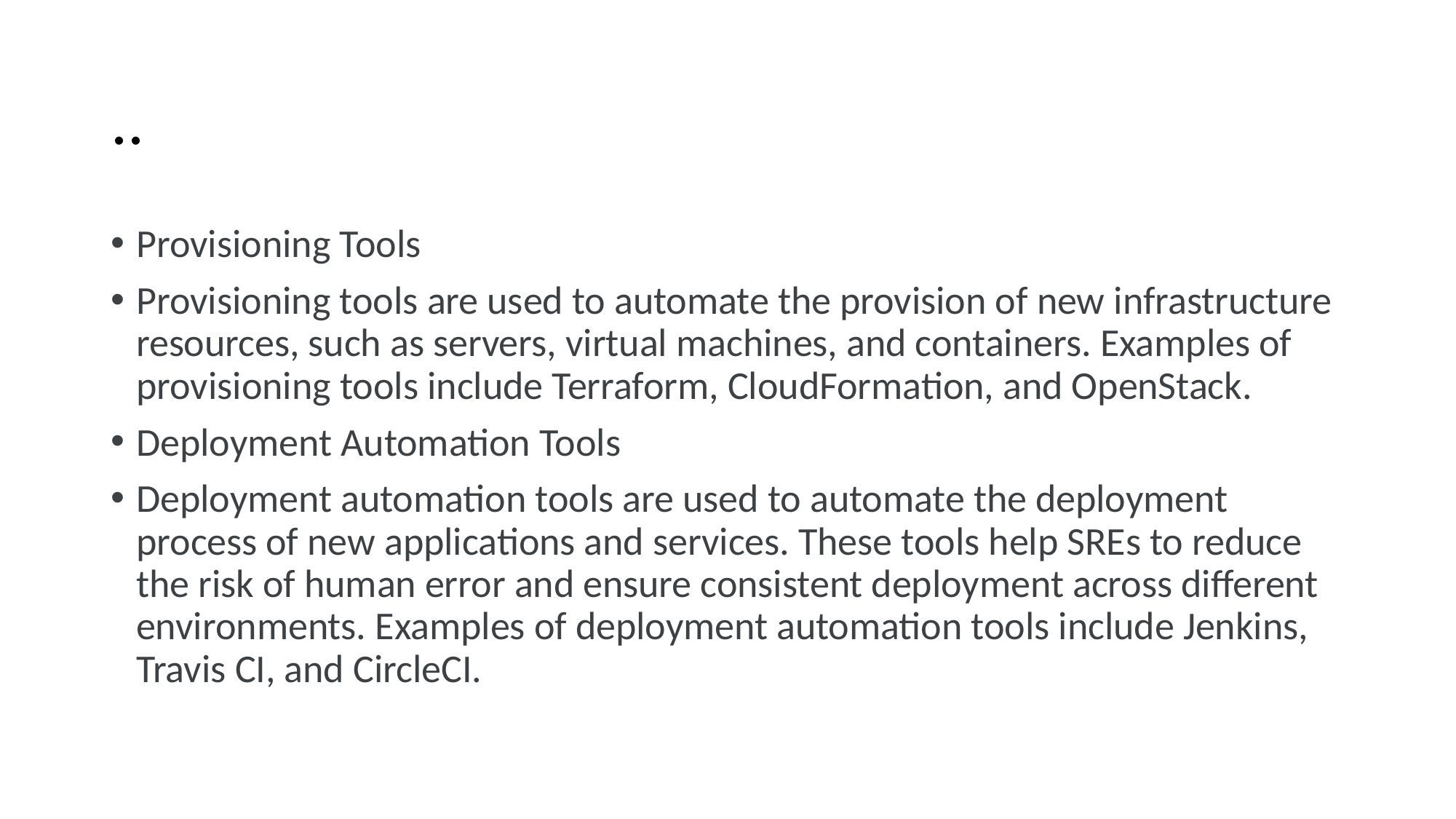

# ..
Provisioning Tools
Provisioning tools are used to automate the provision of new infrastructure resources, such as servers, virtual machines, and containers. Examples of provisioning tools include Terraform, CloudFormation, and OpenStack.
Deployment Automation Tools
Deployment automation tools are used to automate the deployment process of new applications and services. These tools help SREs to reduce the risk of human error and ensure consistent deployment across different environments. Examples of deployment automation tools include Jenkins, Travis CI, and CircleCI.